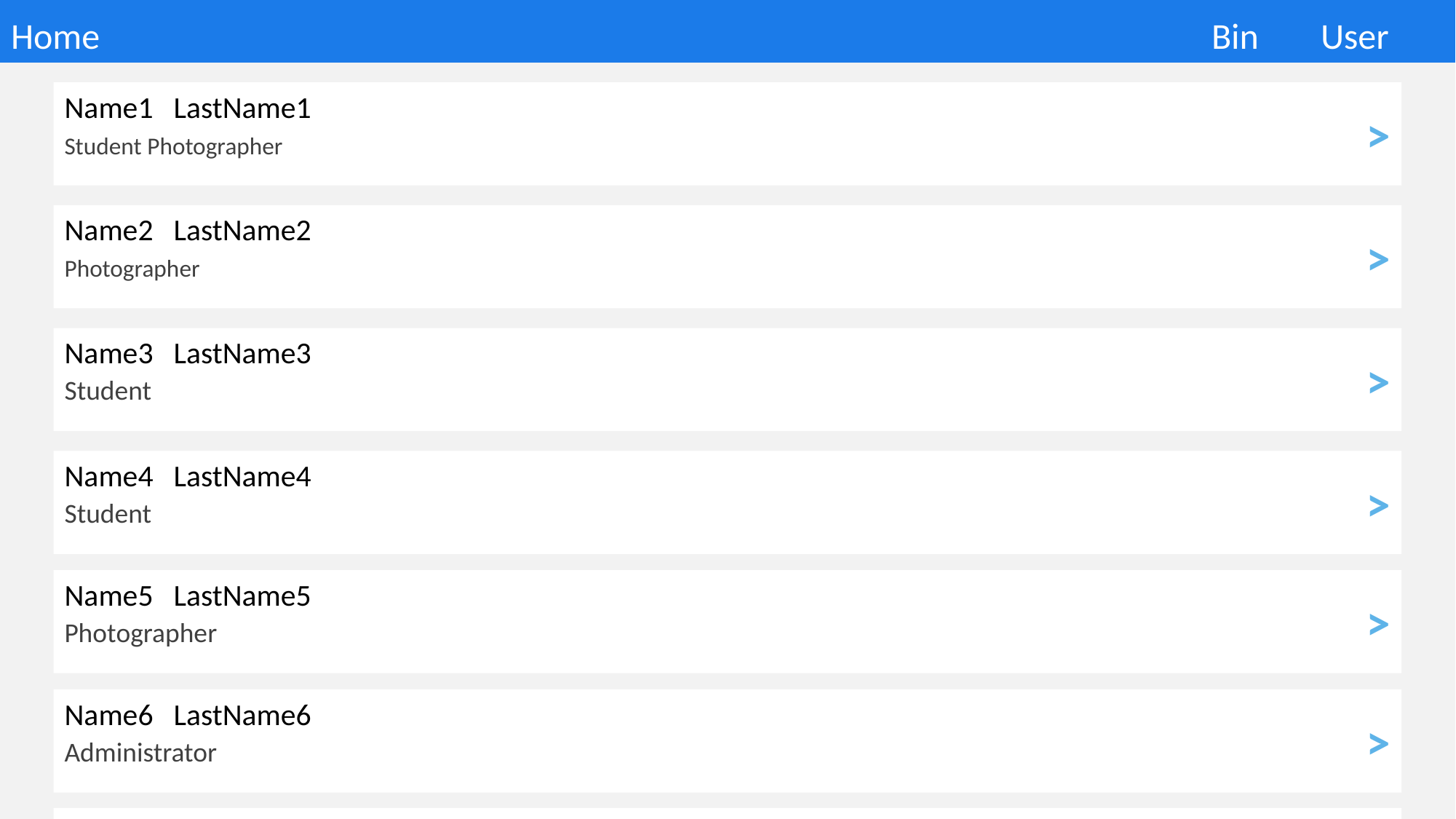

# Home           										Bin	User
Name1 	LastName1
Student Photographer

>
Name2 	LastName2
Photographer

>
Name3 	LastName3
Student

>
Name4 	LastName4
Student

>
Name5	LastName5
Photographer

>
Name6	LastName6
Administrator

>
Name7	LastName7
Student

>